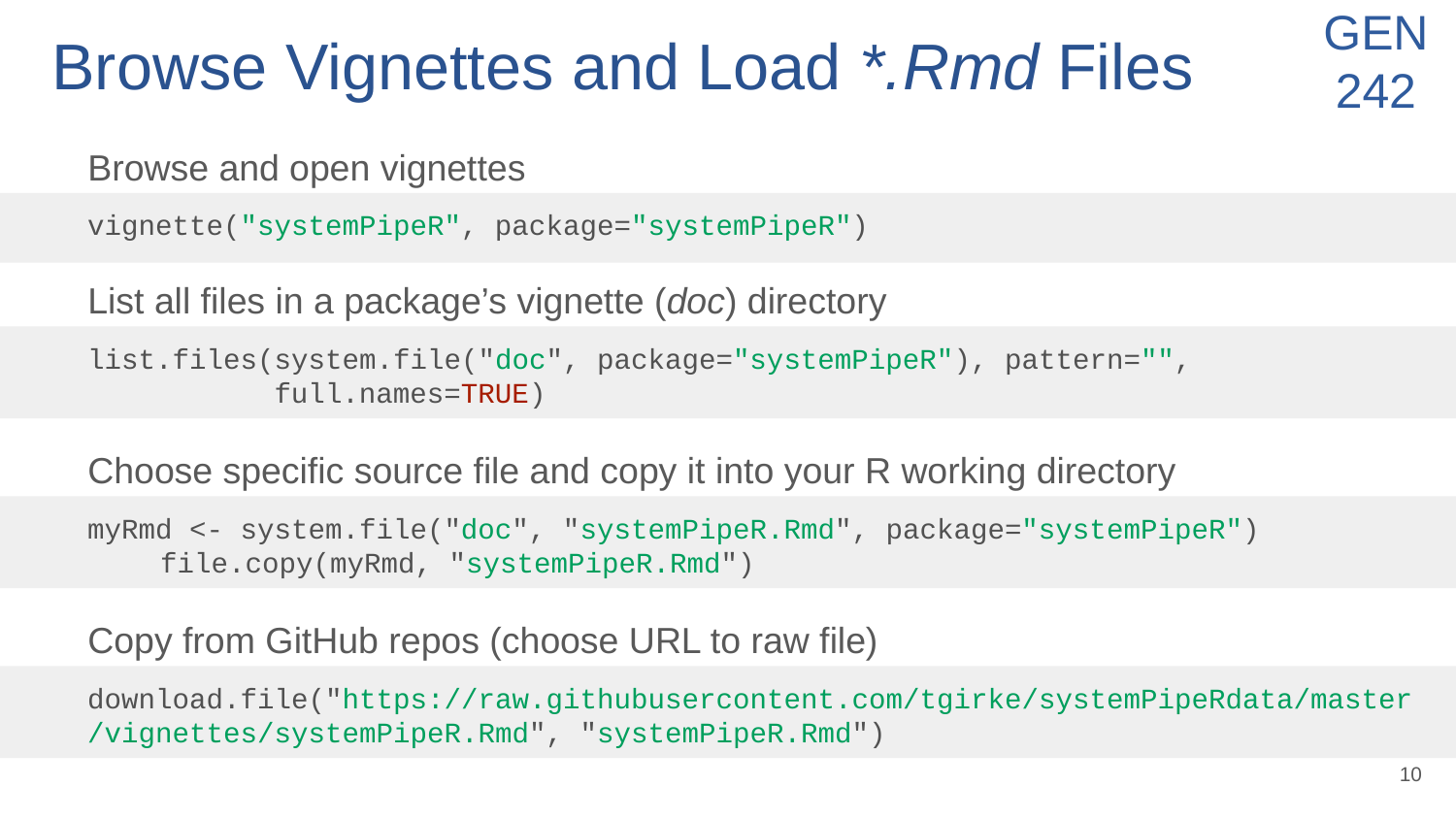

# Browse Vignettes and Load *.Rmd Files
Browse and open vignettes

vignette("systemPipeR", package="systemPipeR")

List all files in a package’s vignette (doc) directory

list.files(system.file("doc", package="systemPipeR"), pattern="",
           full.names=TRUE)

Choose specific source file and copy it into your R working directory

myRmd <- system.file("doc", "systemPipeR.Rmd", package="systemPipeR")
	file.copy(myRmd, "systemPipeR.Rmd")

Copy from GitHub repos (choose URL to raw file)

download.file("https://raw.githubusercontent.com/tgirke/systemPipeRdata/master
/vignettes/systemPipeR.Rmd", "systemPipeR.Rmd")

10